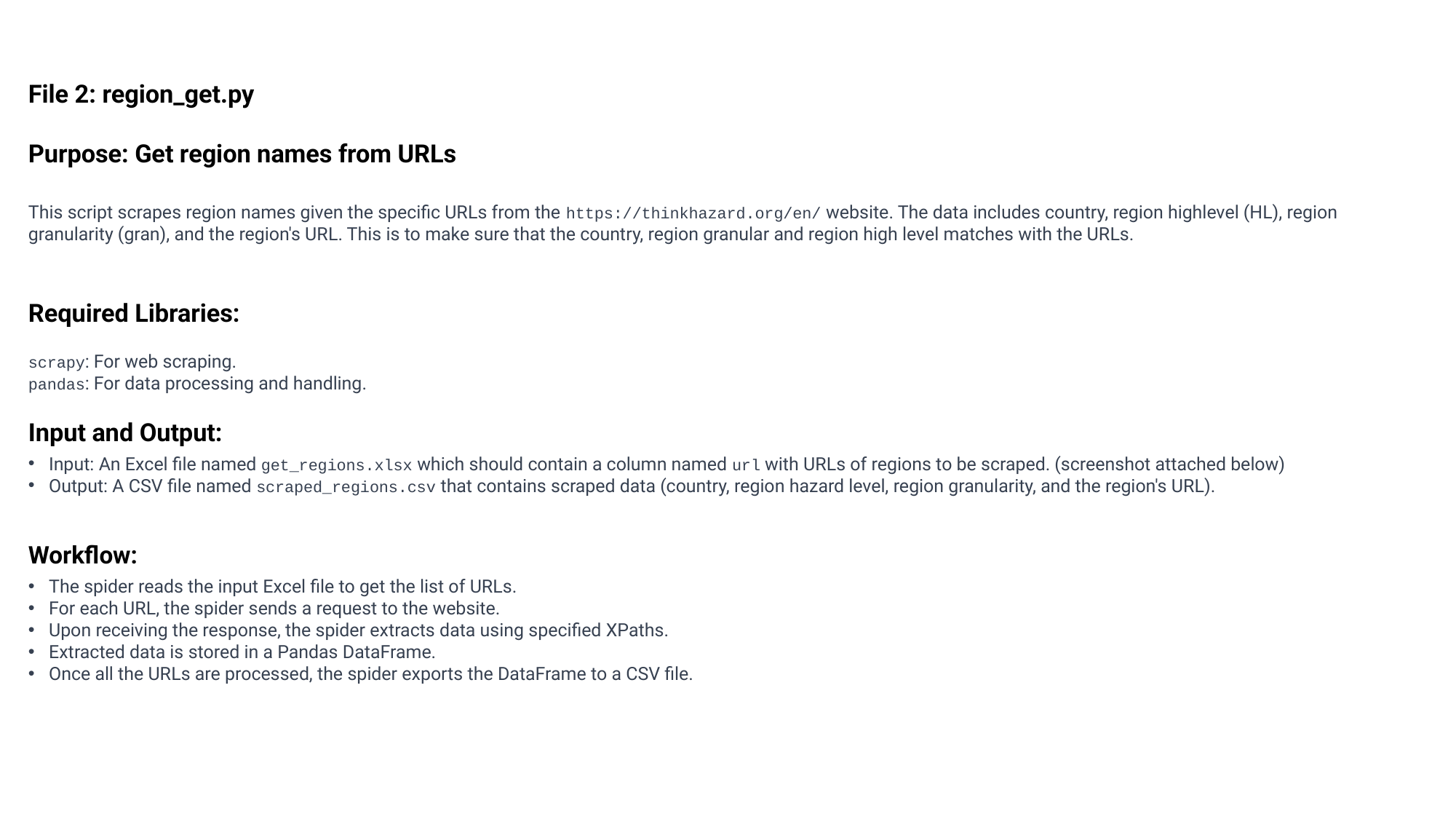

File 2: region_get.py

Purpose: Get region names from URLs

This script scrapes region names given the specific URLs from the https://thinkhazard.org/en/ website. The data includes country, region highlevel (HL), region granularity (gran), and the region's URL. This is to make sure that the country, region granular and region high level matches with the URLs.

Required Libraries:
scrapy: For web scraping.
pandas: For data processing and handling.
Input and Output:
Input: An Excel file named get_regions.xlsx which should contain a column named url with URLs of regions to be scraped. (screenshot attached below)
Output: A CSV file named scraped_regions.csv that contains scraped data (country, region hazard level, region granularity, and the region's URL).
Workflow:
The spider reads the input Excel file to get the list of URLs.
For each URL, the spider sends a request to the website.
Upon receiving the response, the spider extracts data using specified XPaths.
Extracted data is stored in a Pandas DataFrame.
Once all the URLs are processed, the spider exports the DataFrame to a CSV file.